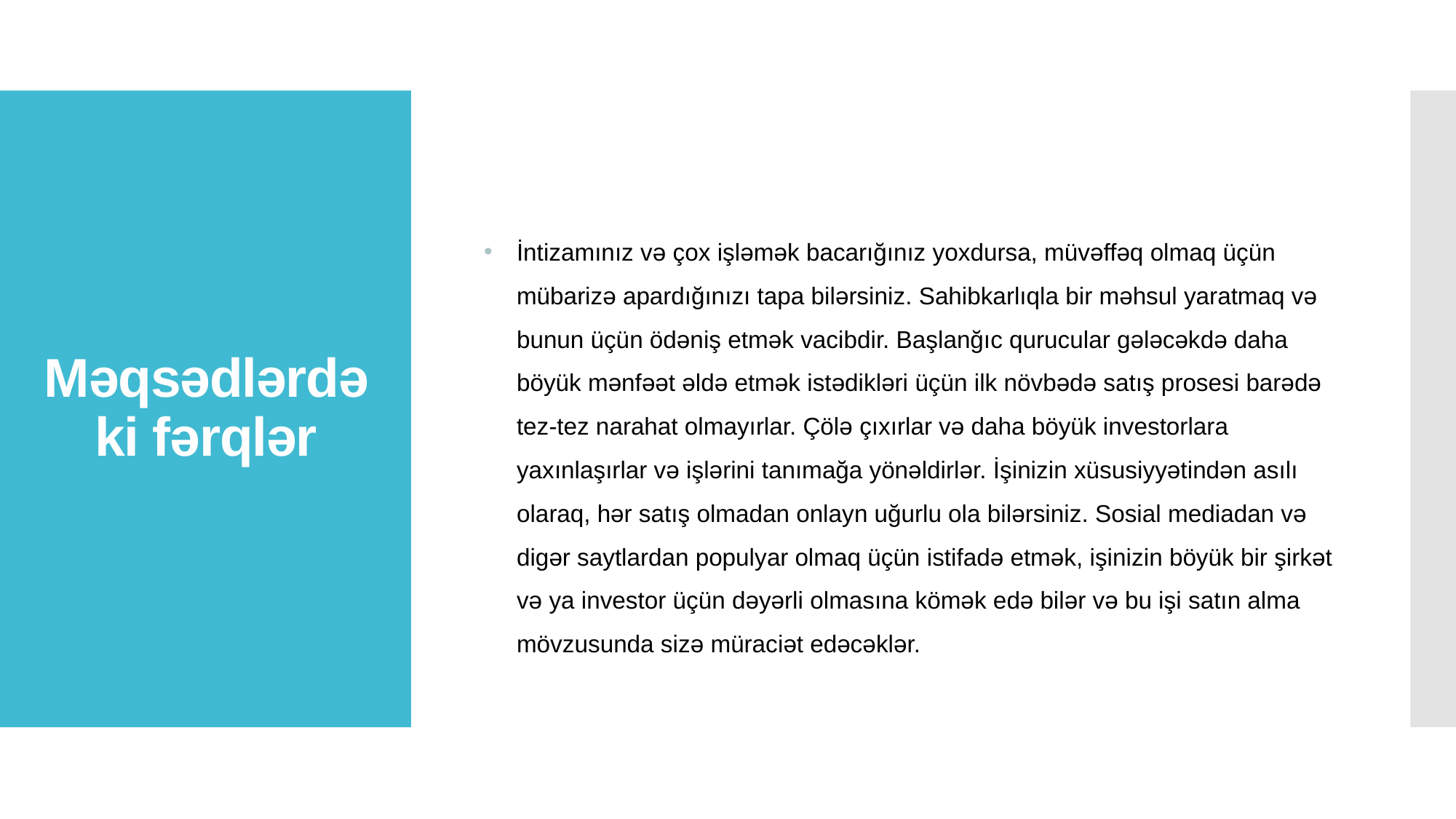

# Məqsədlərdəki fərqlər
İntizamınız və çox işləmək bacarığınız yoxdursa, müvəffəq olmaq üçün mübarizə apardığınızı tapa bilərsiniz. Sahibkarlıqla bir məhsul yaratmaq və bunun üçün ödəniş etmək vacibdir. Başlanğıc qurucular gələcəkdə daha böyük mənfəət əldə etmək istədikləri üçün ilk növbədə satış prosesi barədə tez-tez narahat olmayırlar. Çölə çıxırlar və daha böyük investorlara yaxınlaşırlar və işlərini tanımağa yönəldirlər. İşinizin xüsusiyyətindən asılı olaraq, hər satış olmadan onlayn uğurlu ola bilərsiniz. Sosial mediadan və digər saytlardan populyar olmaq üçün istifadə etmək, işinizin böyük bir şirkət və ya investor üçün dəyərli olmasına kömək edə bilər və bu işi satın alma mövzusunda sizə müraciət edəcəklər.